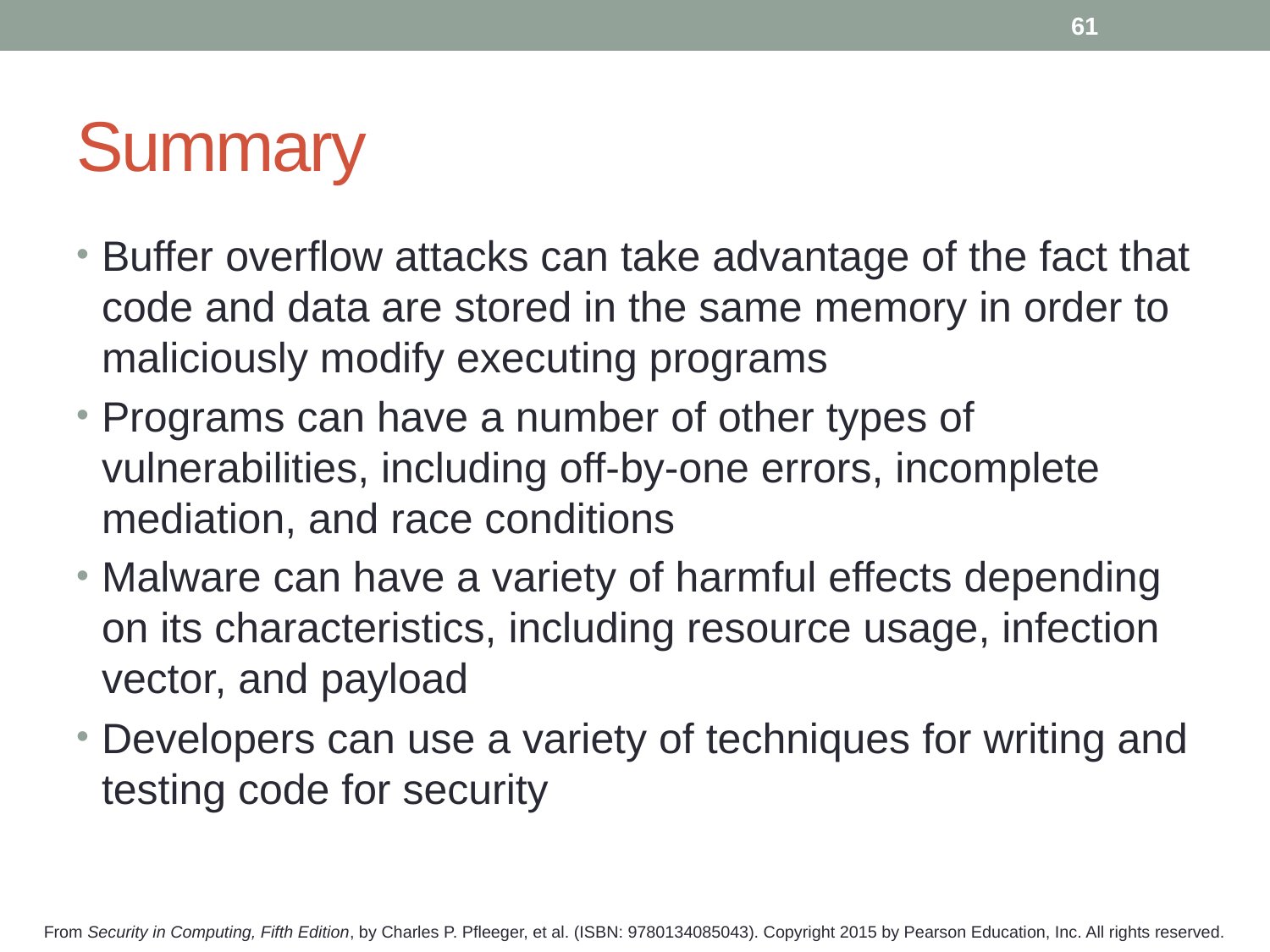

61
# Summary
Buffer overflow attacks can take advantage of the fact that code and data are stored in the same memory in order to maliciously modify executing programs
Programs can have a number of other types of vulnerabilities, including off-by-one errors, incomplete mediation, and race conditions
Malware can have a variety of harmful effects depending on its characteristics, including resource usage, infection vector, and payload
Developers can use a variety of techniques for writing and testing code for security
From Security in Computing, Fifth Edition, by Charles P. Pfleeger, et al. (ISBN: 9780134085043). Copyright 2015 by Pearson Education, Inc. All rights reserved.